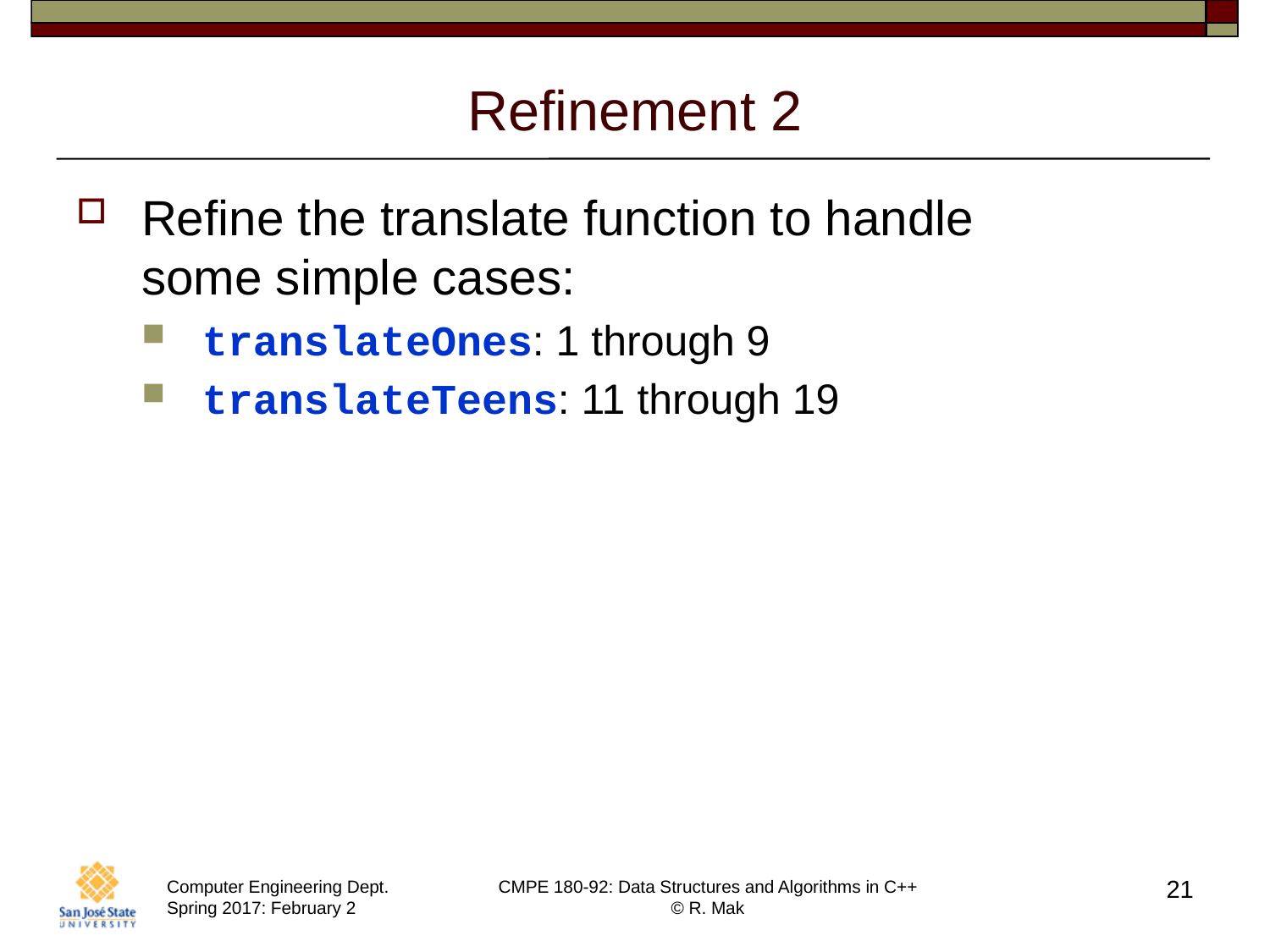

# Refinement 2
Refine the translate function to handle
some simple cases:
translateOnes: 1 through 9
translateTeens: 11 through 19
21